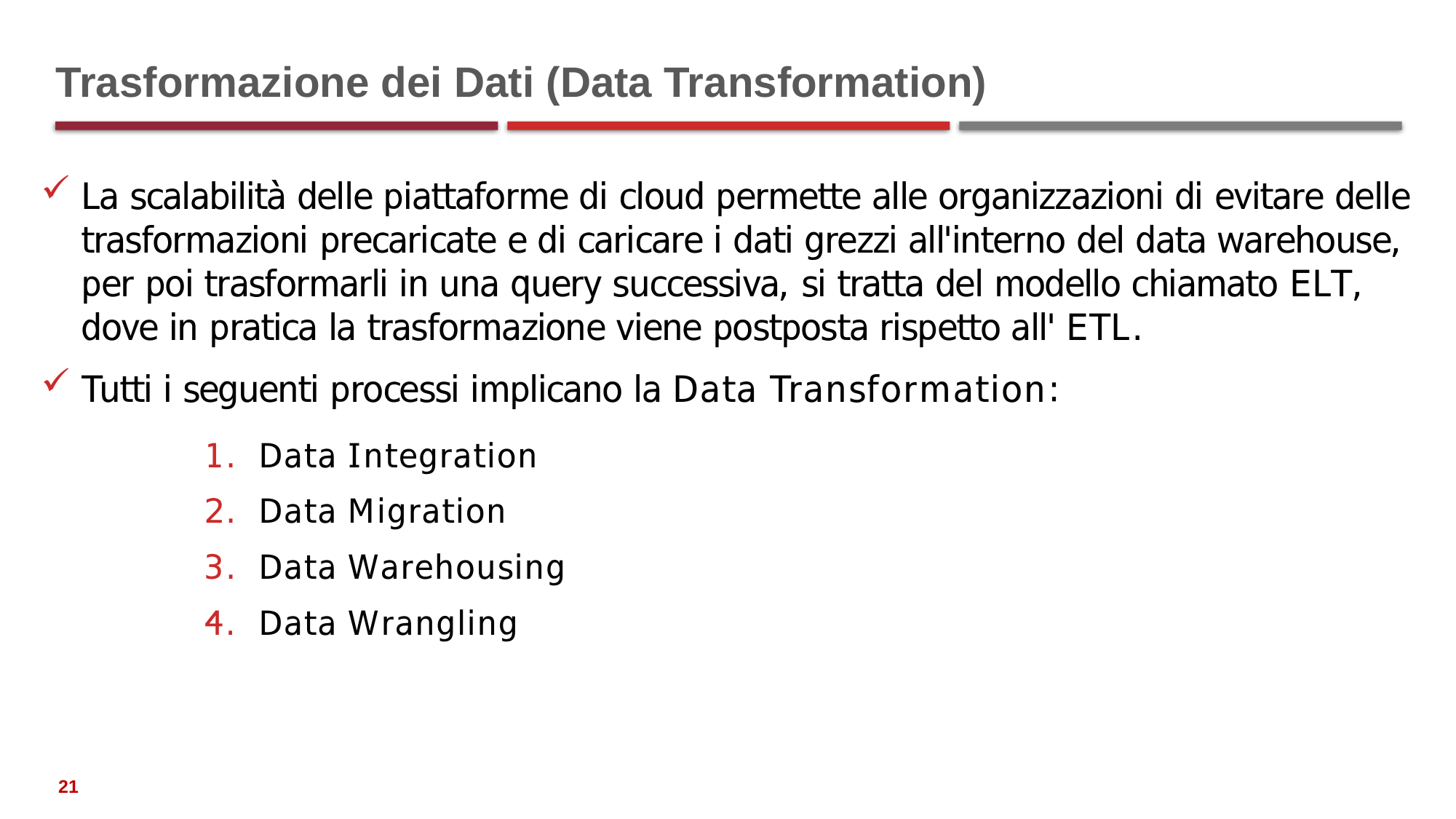

# Trasformazione dei Dati (Data Transformation)
La scalabilità delle piattaforme di cloud permette alle organizzazioni di evitare delle trasformazioni precaricate e di caricare i dati grezzi all'interno del data warehouse, per poi trasformarli in una query successiva, si tratta del modello chiamato ELT, dove in pratica la trasformazione viene postposta rispetto all' ETL.
Tutti i seguenti processi implicano la Data Transformation:
Data Integration
Data Migration
Data Warehousing
Data Wrangling

21